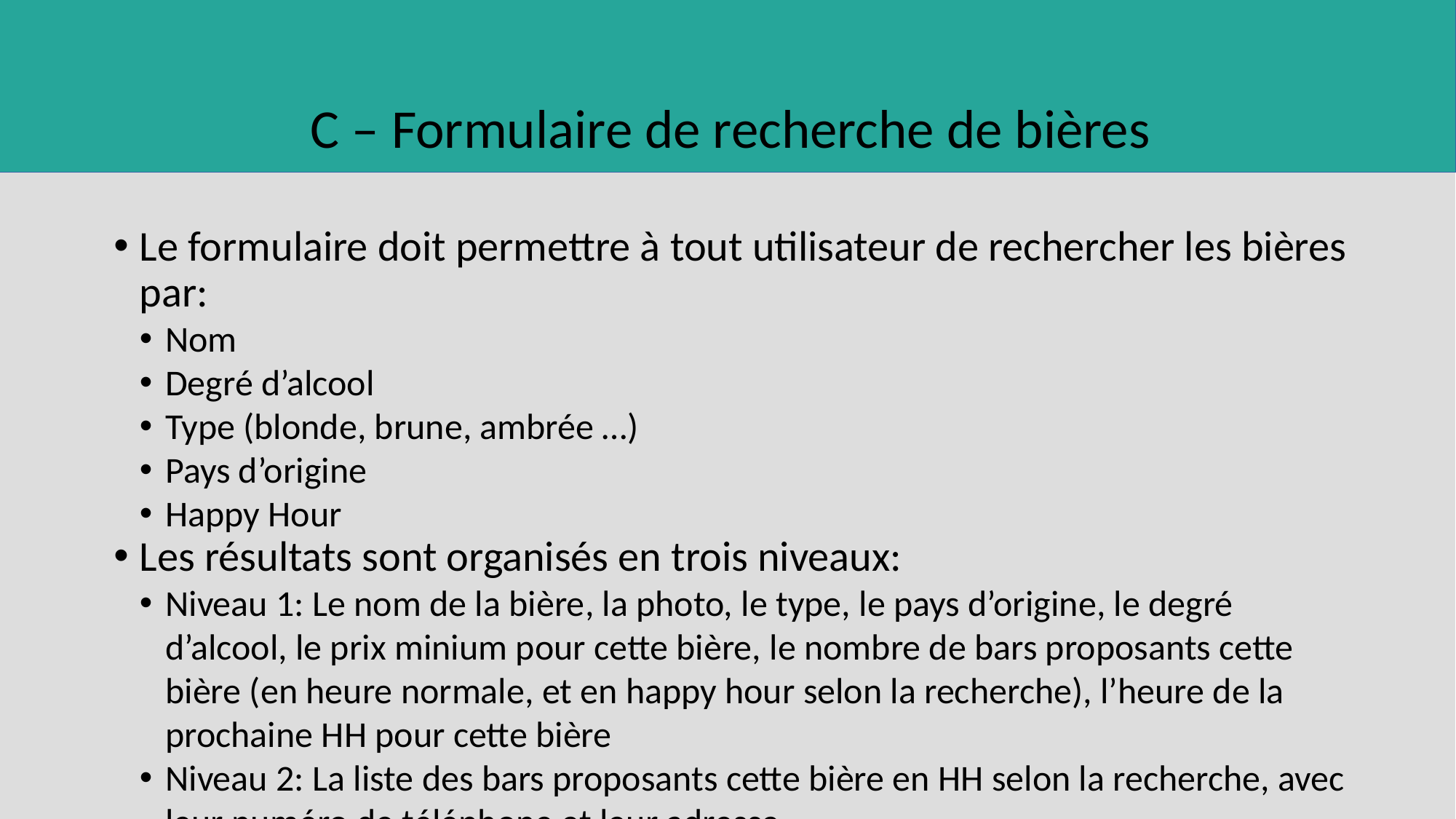

C – Formulaire de recherche de bières

Le formulaire doit permettre à tout utilisateur de rechercher les bières par:
Nom
Degré d’alcool
Type (blonde, brune, ambrée …)
Pays d’origine
Happy Hour
Les résultats sont organisés en trois niveaux:
Niveau 1: Le nom de la bière, la photo, le type, le pays d’origine, le degré d’alcool, le prix minium pour cette bière, le nombre de bars proposants cette bière (en heure normale, et en happy hour selon la recherche), l’heure de la prochaine HH pour cette bière
Niveau 2: La liste des bars proposants cette bière en HH selon la recherche, avec leur numéro de téléphone et leur adresse.
Niveau 3: L’utilisateur accède au niveau 3 en cliquant sur l’un des boutons. Il peut ainsi accéder à la fiche de la bière complète, ou à la fiche du bar proposant la bière.